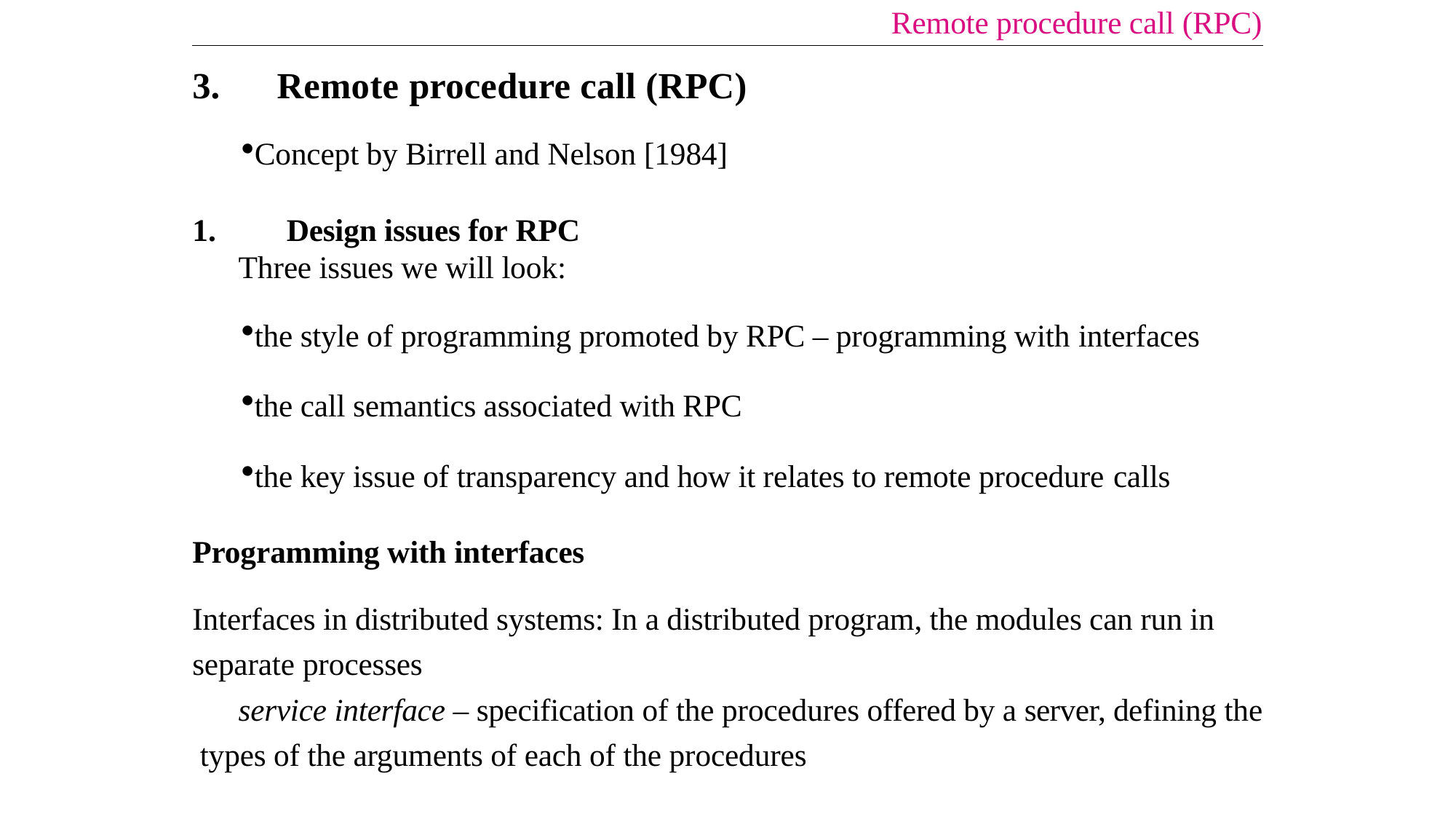

Remote procedure call (RPC)

Remote procedure call (RPC)
Concept by Birrell and Nelson [1984]

Design issues for RPC
Three issues we will look:
the style of programming promoted by RPC – programming with interfaces
the call semantics associated with RPC
the key issue of transparency and how it relates to remote procedure calls

Programming with interfaces
Interfaces in distributed systems: In a distributed program, the modules can run in  separate processes
service interface – specification of the procedures offered by a server, defining the  types of the arguments of each of the procedures